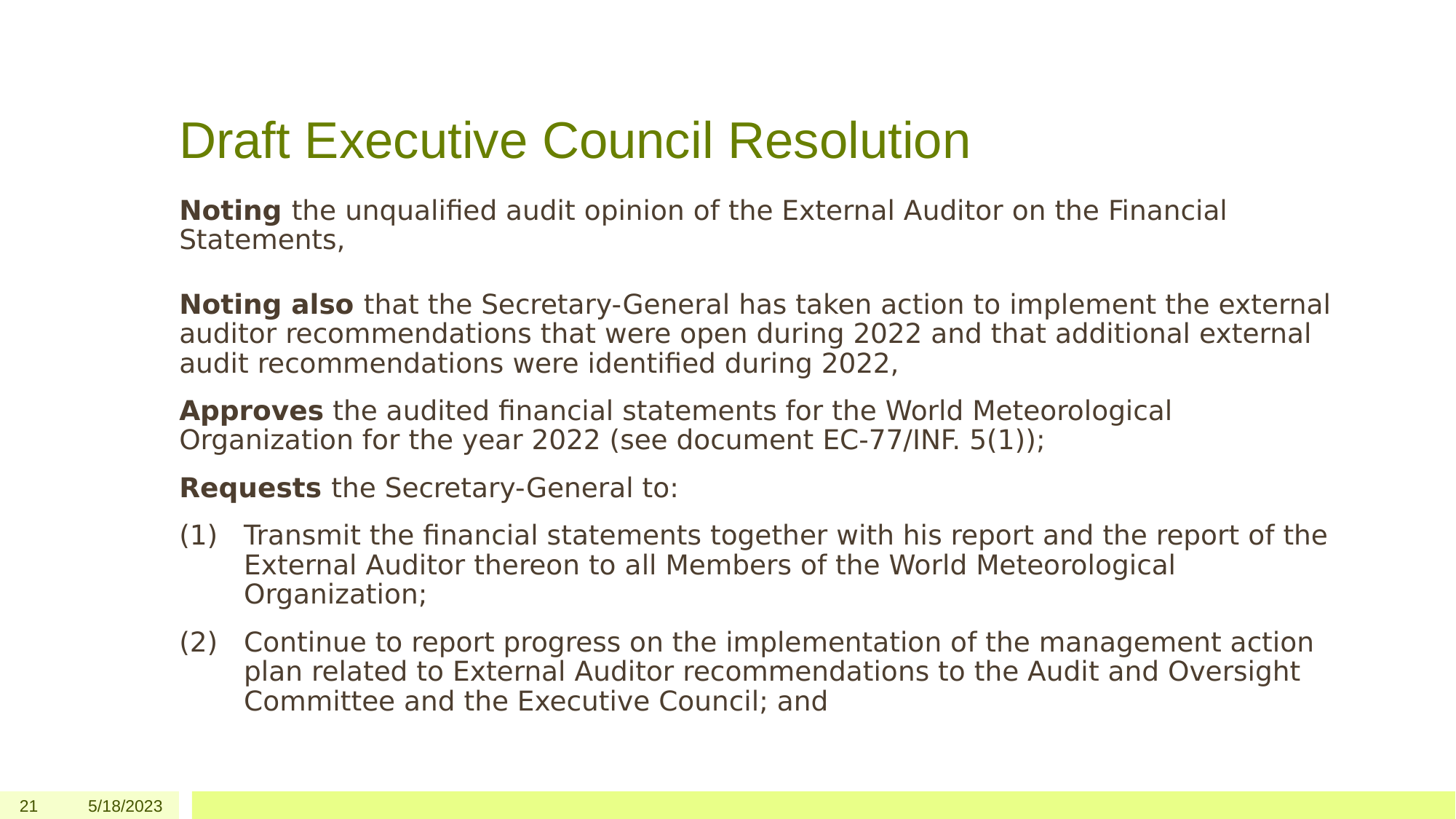

# Draft Executive Council Resolution
Noting the unqualified audit opinion of the External Auditor on the Financial Statements,
Noting also that the Secretary-General has taken action to implement the external auditor recommendations that were open during 2022 and that additional external audit recommendations were identified during 2022,
Approves the audited financial statements for the World Meteorological Organization for the year 2022 (see document EC-77/INF. 5(1));
Requests the Secretary-General to:
Transmit the financial statements together with his report and the report of the External Auditor thereon to all Members of the World Meteorological Organization;
Continue to report progress on the implementation of the management action plan related to External Auditor recommendations to the Audit and Oversight Committee and the Executive Council; and

21
5/18/2023